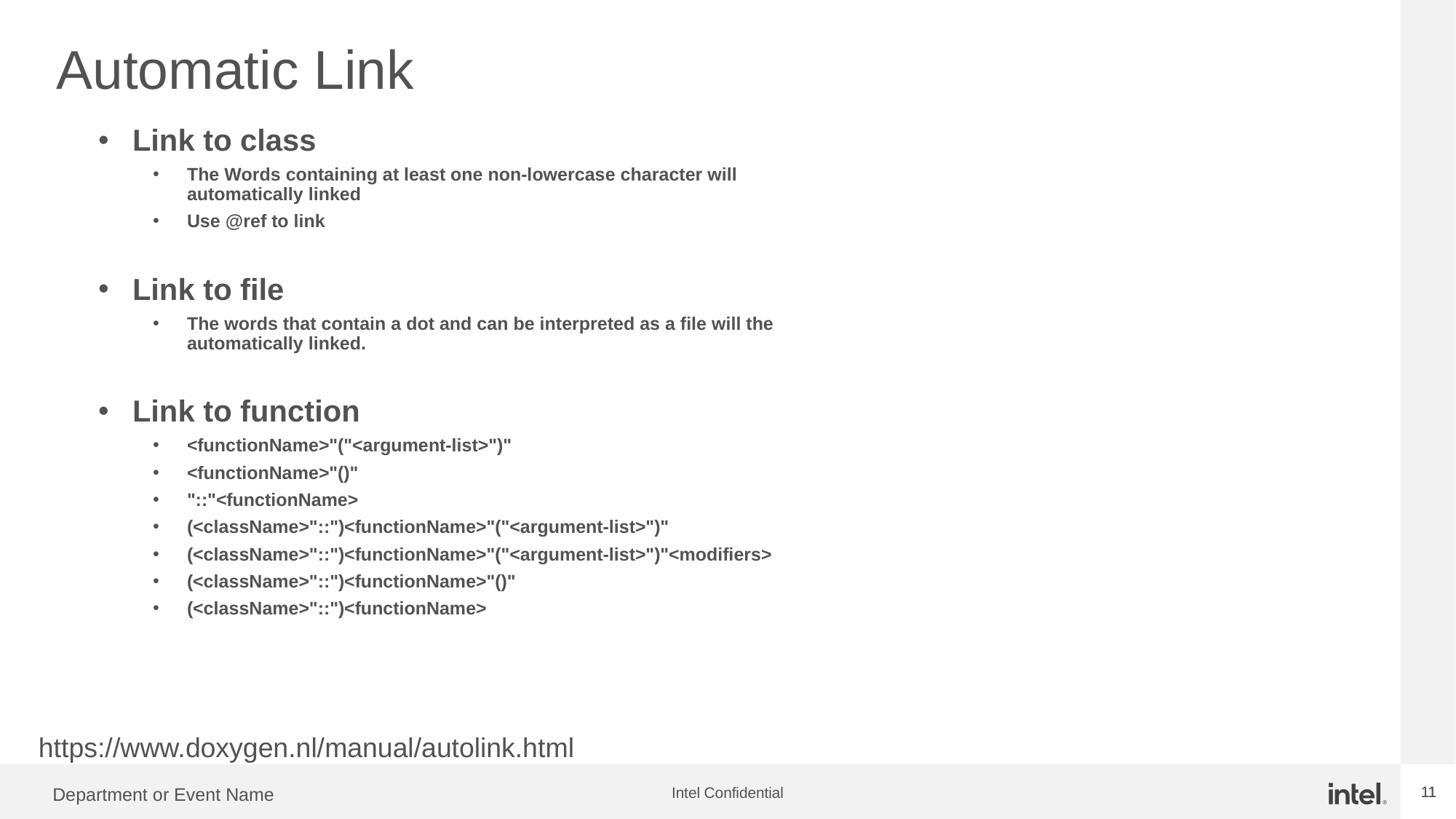

Automatic Link

Link to class
The Words containing at least one non-lowercase character will automatically linked
Use @ref to link

Link to file
The words that contain a dot and can be interpreted as a file will the automatically linked.

Link to function
<functionName>"("<argument-list>")"
<functionName>"()"
"::"<functionName>
(<className>"::")<functionName>"("<argument-list>")"
(<className>"::")<functionName>"("<argument-list>")"<modifiers>
(<className>"::")<functionName>"()"
(<className>"::")<functionName>

https://www.doxygen.nl/manual/autolink.html